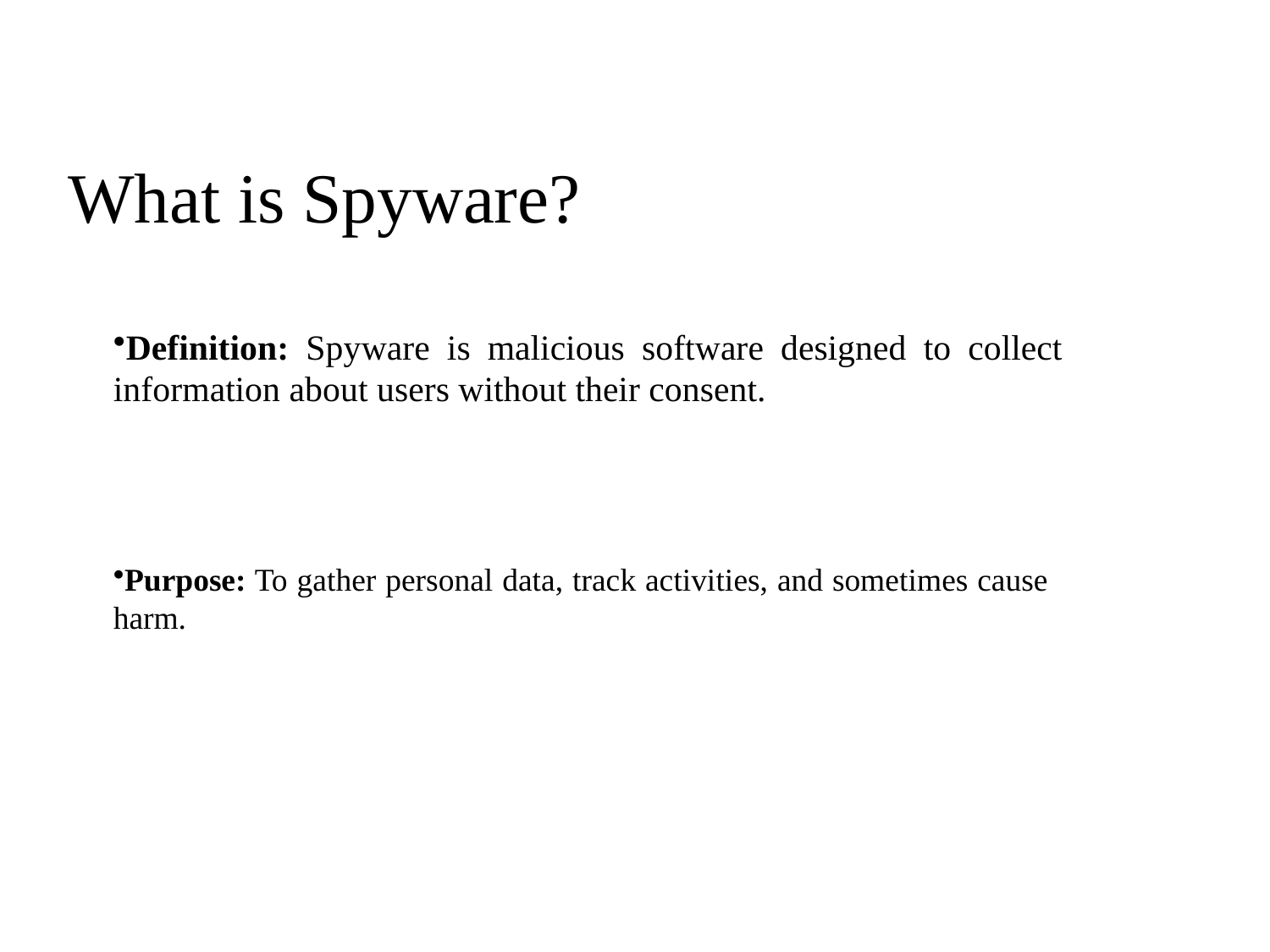

# What is Spyware?
Definition: Spyware is malicious software designed to collect information about users without their consent.

Purpose: To gather personal data, track activities, and sometimes cause harm.